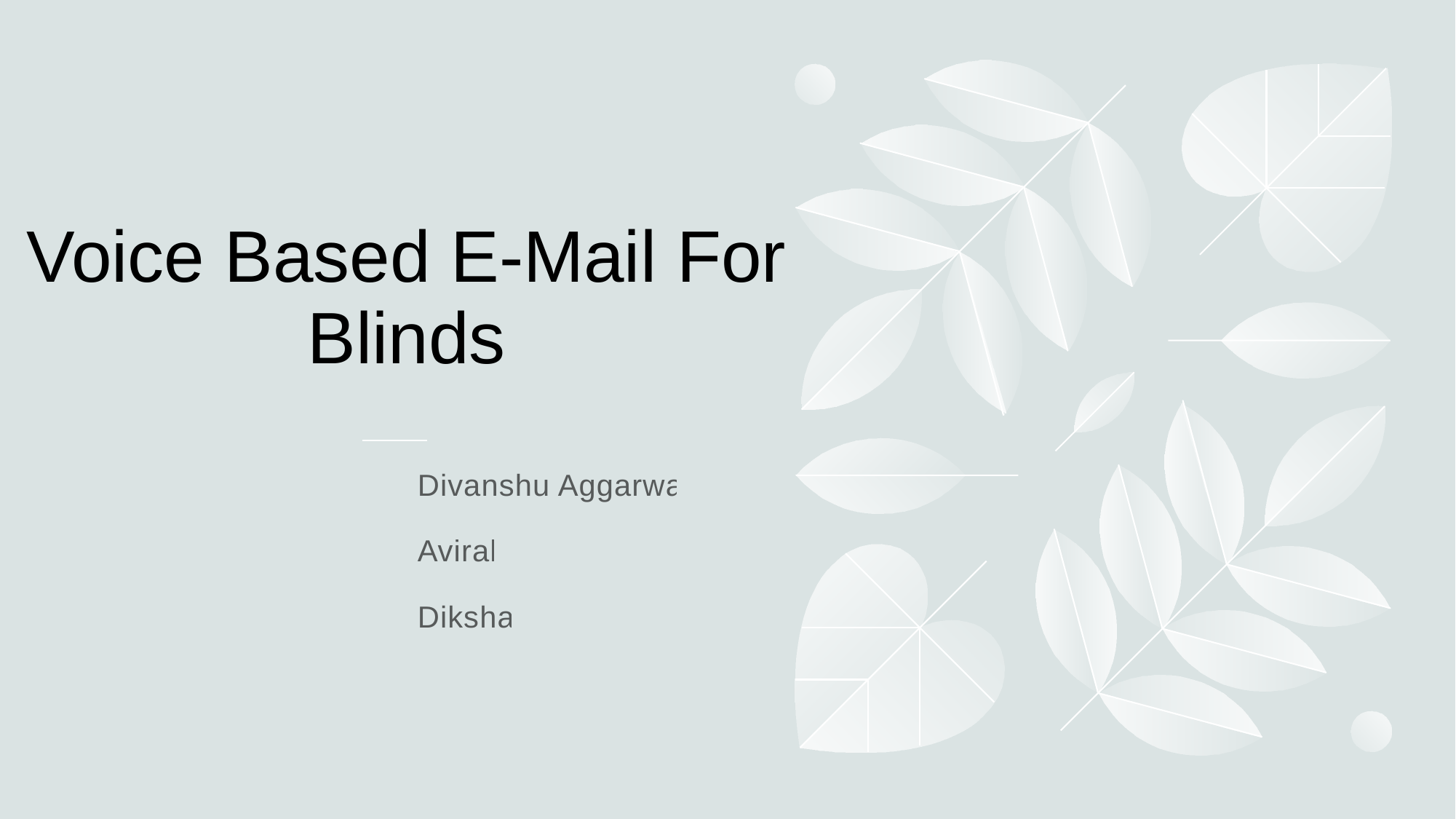

# Voice Based E-Mail For Blinds
Divanshu Aggarwal
Aviral
Diksha